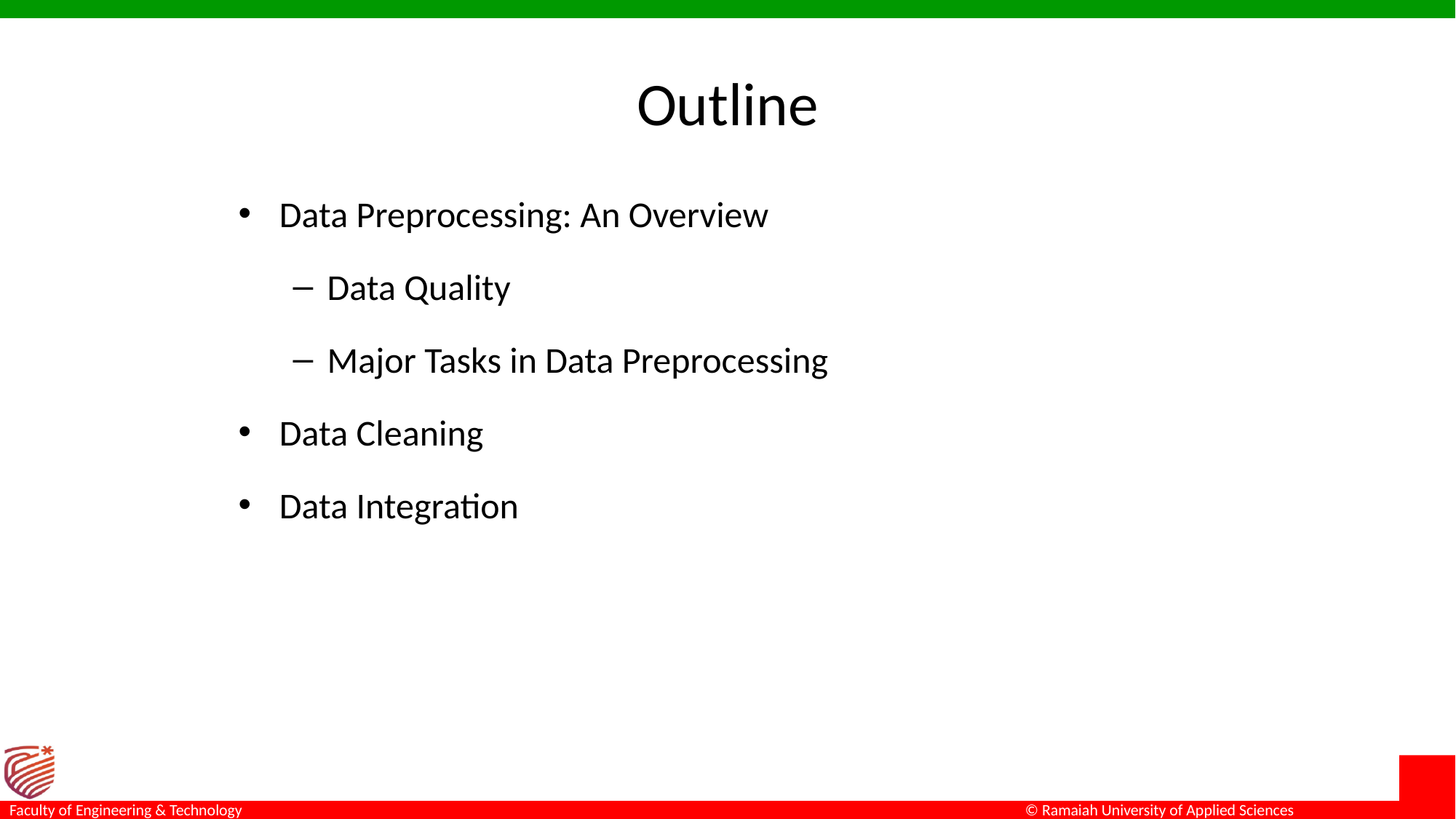

# Outline
Data Preprocessing: An Overview
Data Quality
Major Tasks in Data Preprocessing
Data Cleaning
Data Integration